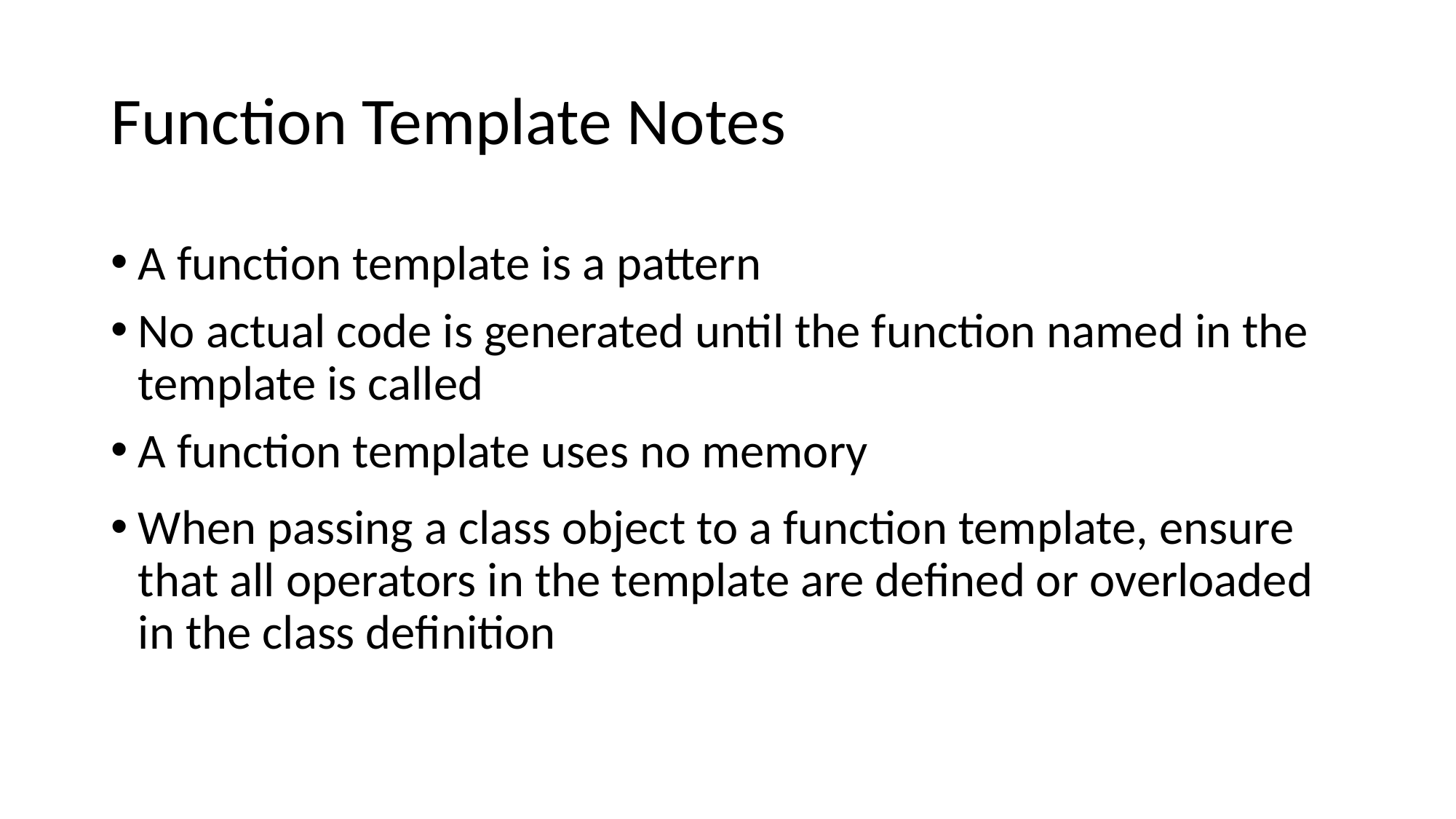

# Function Template Notes
A function template is a pattern
No actual code is generated until the function named in the template is called
A function template uses no memory
When passing a class object to a function template, ensure that all operators in the template are defined or overloaded in the class definition